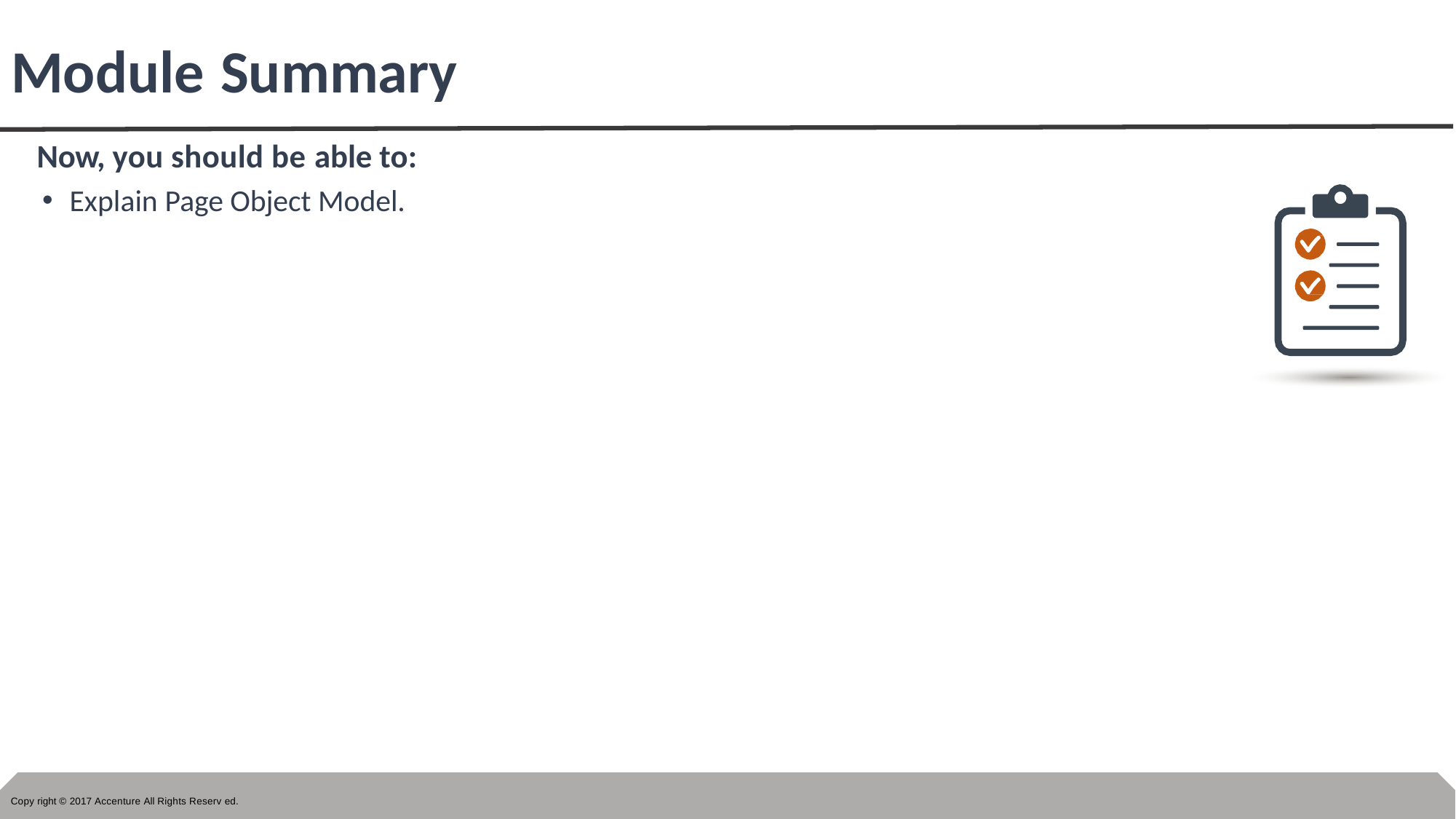

# Module Summary

Now, you should be able to:
Explain Page Object Model.

Copy right © 2017 Accenture All Rights Reserv ed.